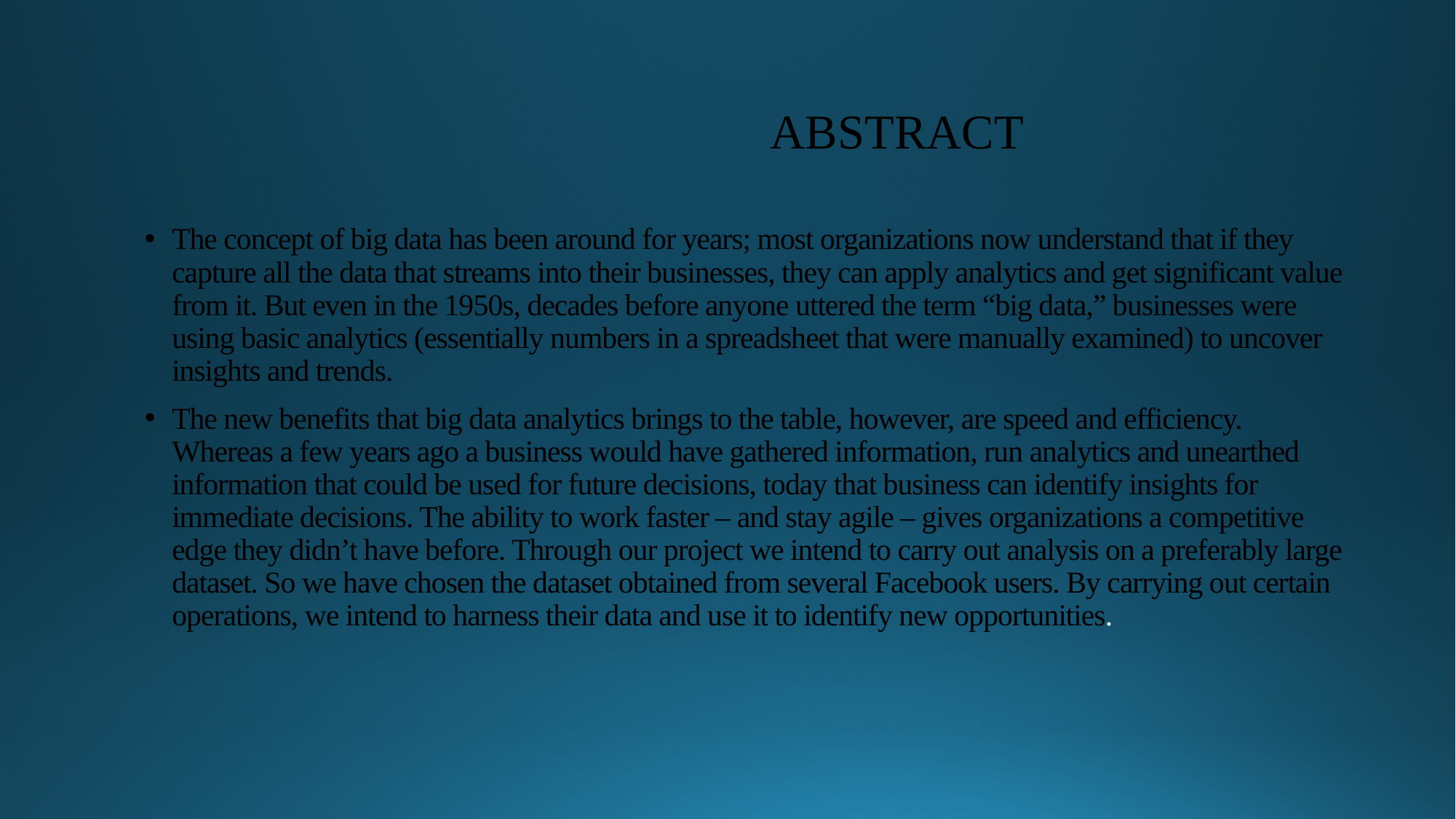

# ABSTRACT
The concept of big data has been around for years; most organizations now understand that if they capture all the data that streams into their businesses, they can apply analytics and get significant value from it. But even in the 1950s, decades before anyone uttered the term “big data,” businesses were using basic analytics (essentially numbers in a spreadsheet that were manually examined) to uncover insights and trends.
The new benefits that big data analytics brings to the table, however, are speed and efficiency. Whereas a few years ago a business would have gathered information, run analytics and unearthed information that could be used for future decisions, today that business can identify insights for immediate decisions. The ability to work faster – and stay agile – gives organizations a competitive edge they didn’t have before. Through our project we intend to carry out analysis on a preferably large dataset. So we have chosen the dataset obtained from several Facebook users. By carrying out certain operations, we intend to harness their data and use it to identify new opportunities.